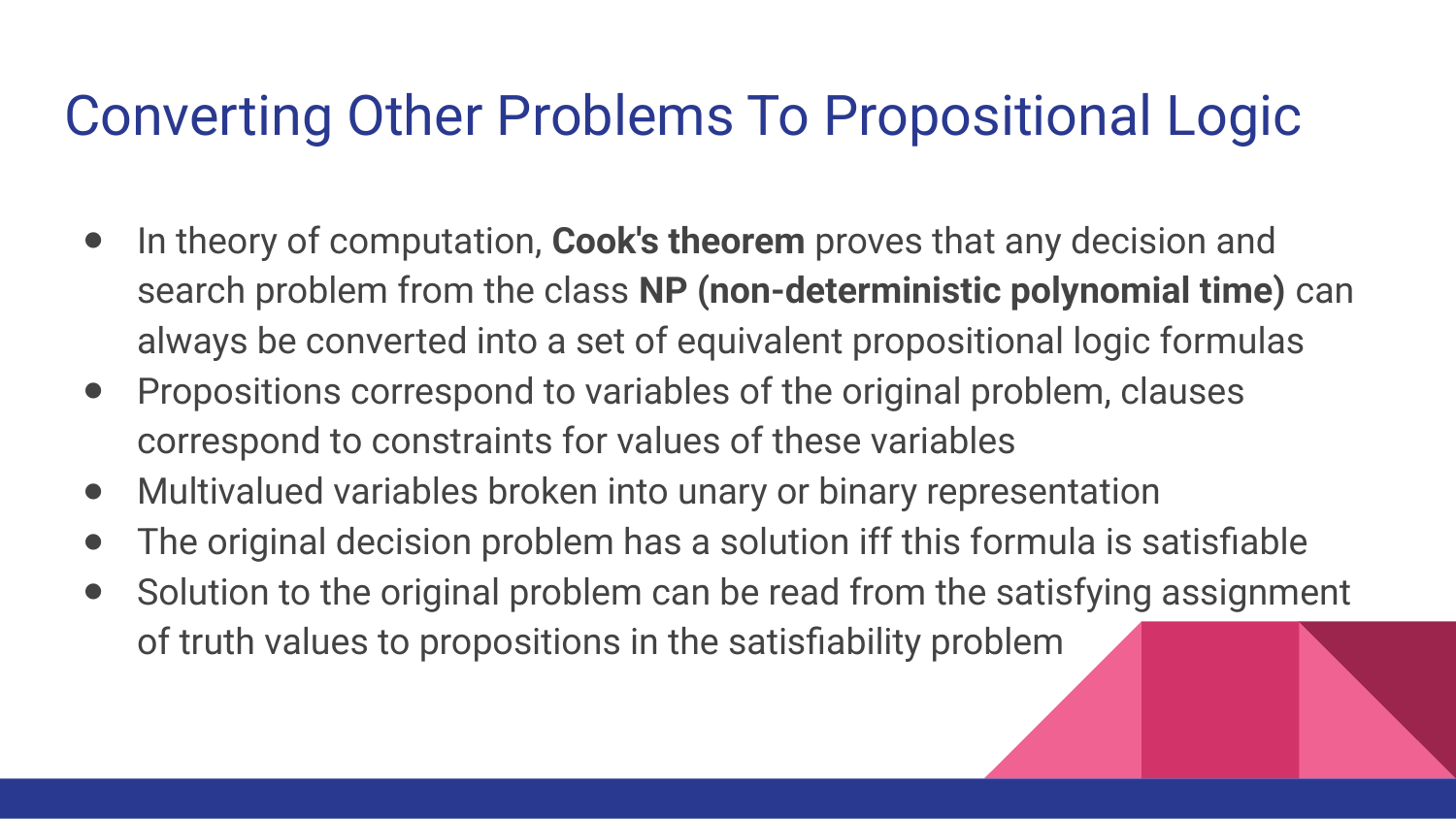

# Converting Other Problems To Propositional Logic
In theory of computation, Cook's theorem proves that any decision and search problem from the class NP (non-deterministic polynomial time) can always be converted into a set of equivalent propositional logic formulas
Propositions correspond to variables of the original problem, clauses correspond to constraints for values of these variables
Multivalued variables broken into unary or binary representation
The original decision problem has a solution iff this formula is satisfiable
Solution to the original problem can be read from the satisfying assignment of truth values to propositions in the satisfiability problem